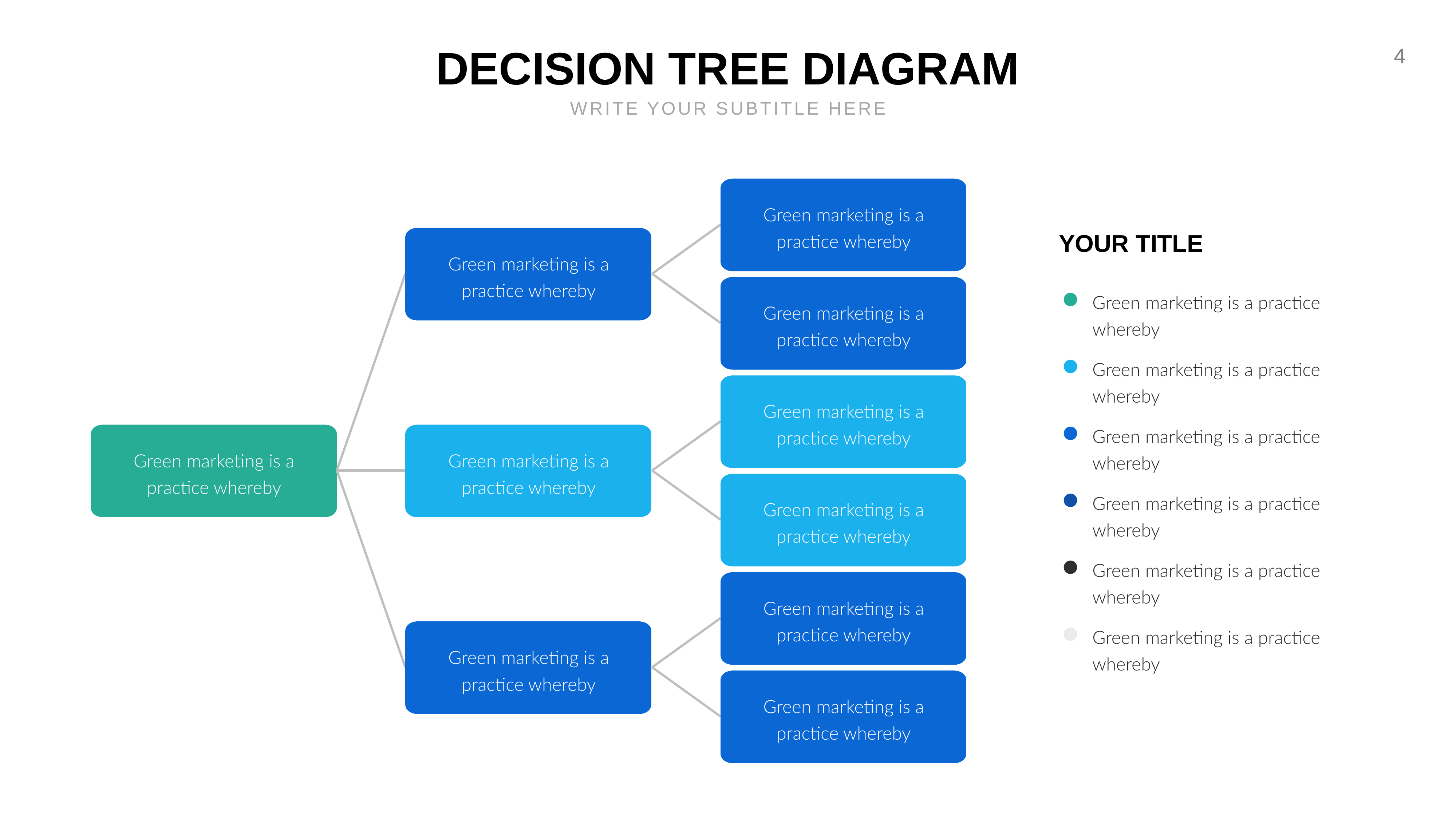

DECISION TREE DIAGRAM
WRITE YOUR SUBTITLE HERE

Green marketing is a practice whereby
YOUR TITLE

Green marketing is a practice whereby

Green marketing is a practice whereby

Green marketing is a practice whereby

Green marketing is a practice whereby

Green marketing is a practice whereby
Green marketing is a practice whereby

Green marketing is a practice whereby
Green marketing is a practice whereby

Green marketing is a practice whereby
Green marketing is a practice whereby

Green marketing is a practice whereby

Green marketing is a practice whereby
Green marketing is a practice whereby

Green marketing is a practice whereby

Green marketing is a practice whereby